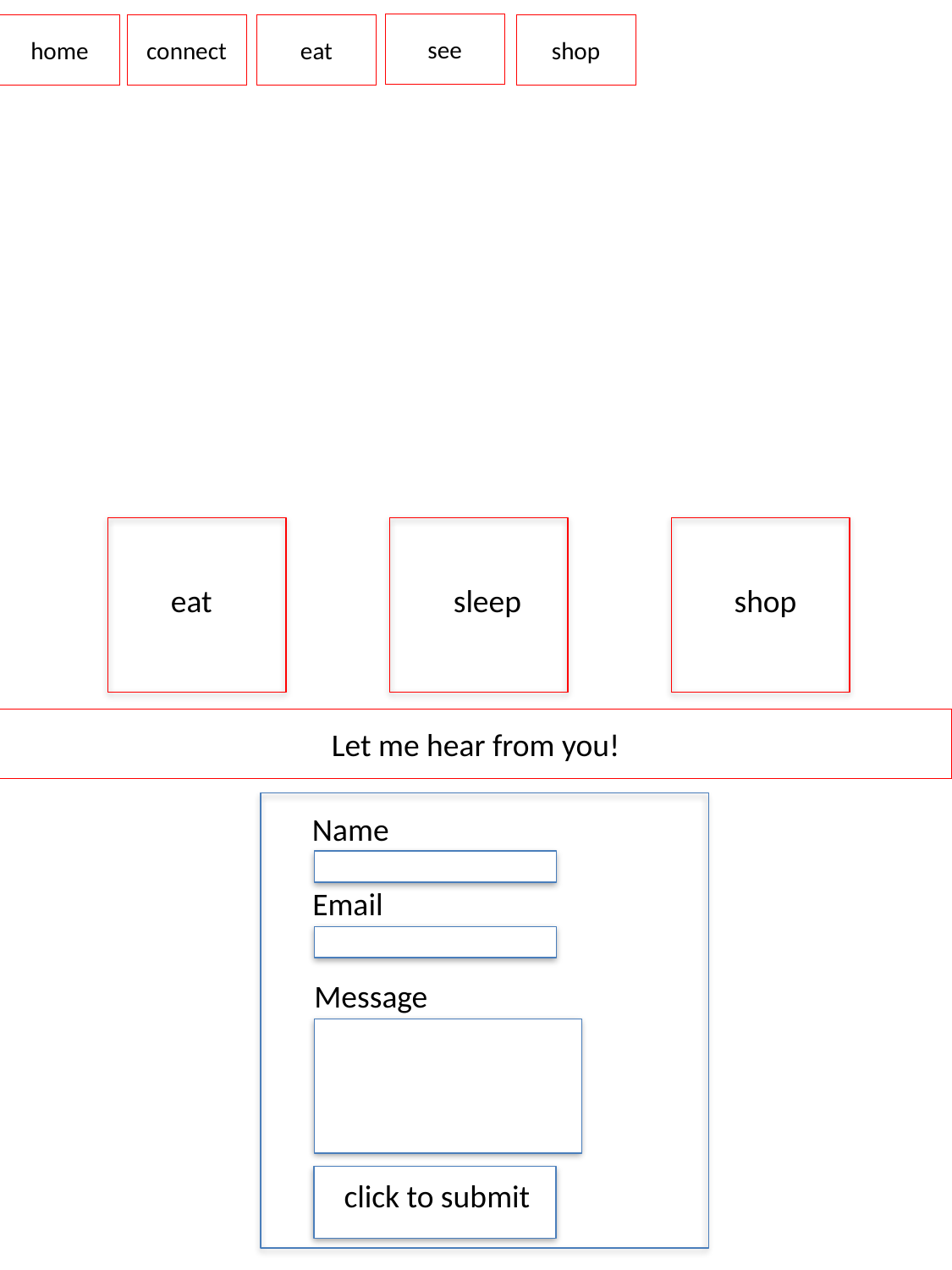

see
home
shop
connect
eat

eat
sleep
shop
Let me hear from you!

Name

Email

Message

click to submit